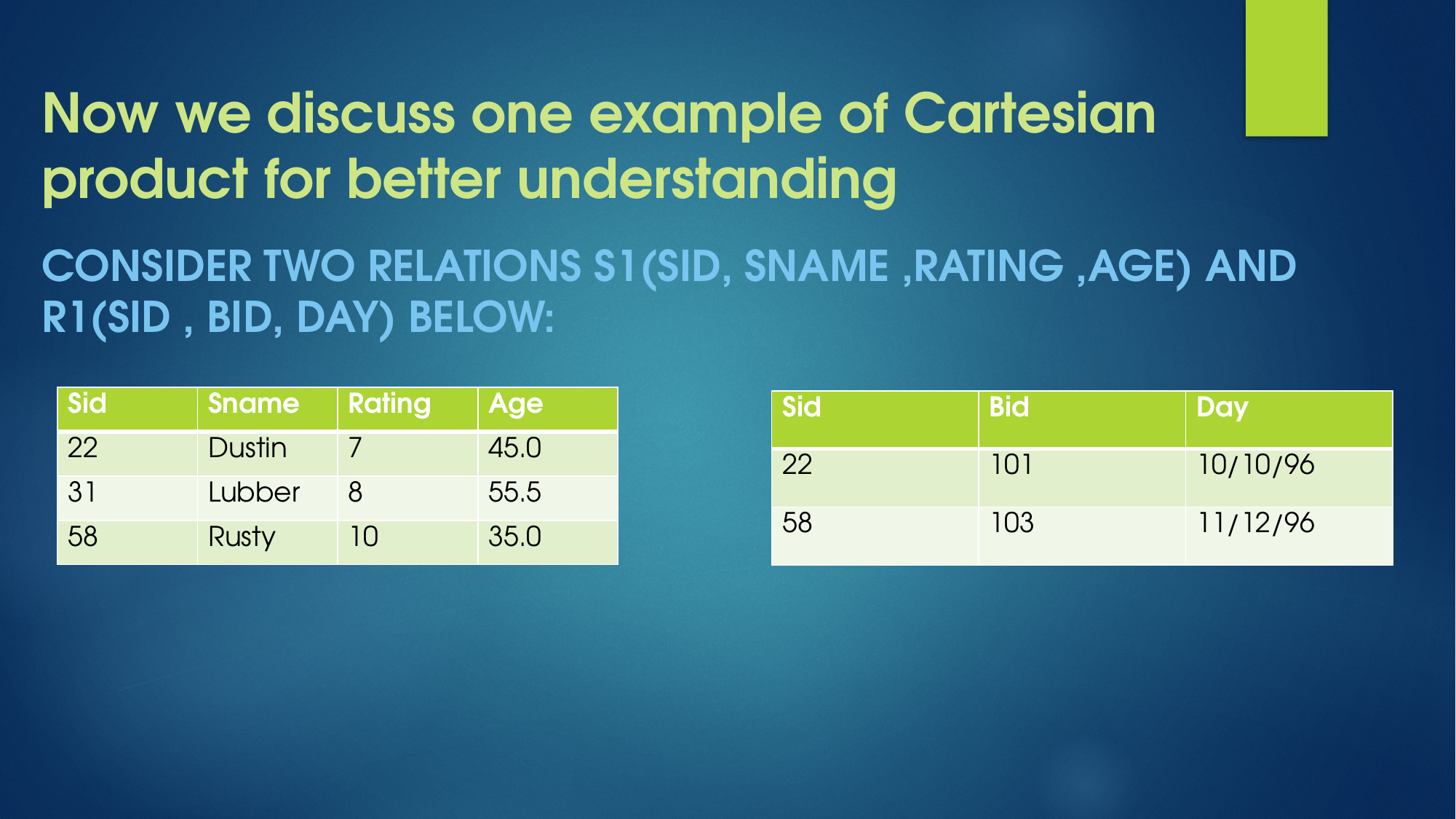

# Now we discuss one example of Cartesian product for better understanding
Consider two relations S1(Sid, sname ,rating ,age) and R1(sid , bid, day) below:

| Sid | Sname | Rating | Age |
| --- | --- | --- | --- |
| 22 | Dustin | 7 | 45.0 |
| 31 | Lubber | 8 | 55.5 |
| 58 | Rusty | 10 | 35.0 |
| Sid | Bid | Day |
| --- | --- | --- |
| 22 | 101 | 10/10/96 |
| 58 | 103 | 11/12/96 |